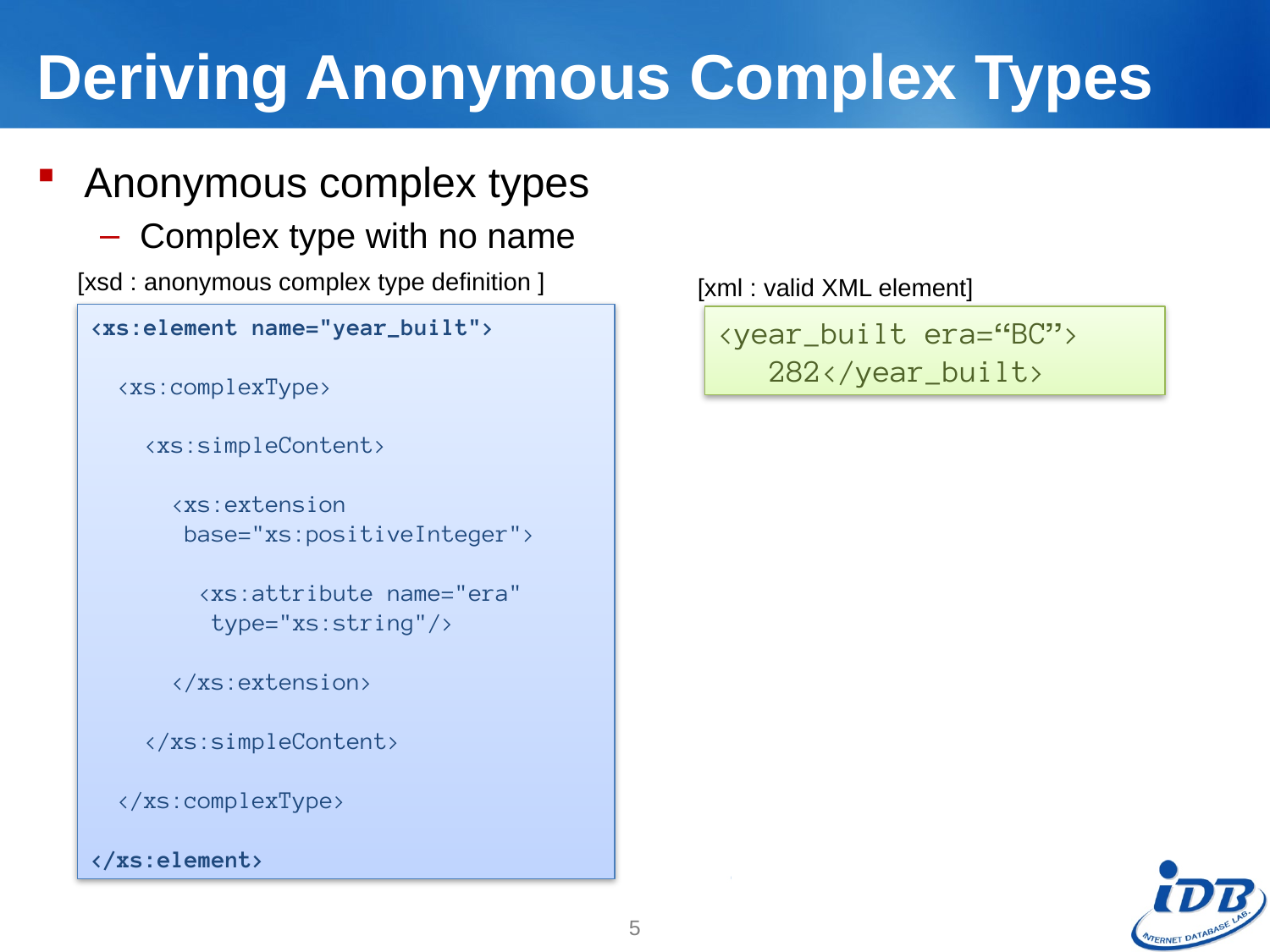

# Deriving Anonymous Complex Types
Anonymous complex types
Complex type with no name

[xsd : anonymous complex type definition ]
[xml : valid XML element]
<xs:element name="year_built">

  <xs:complexType>

    <xs:simpleContent>

      <xs:extension
       base="xs:positiveInteger">

        <xs:attribute name="era"
         type="xs:string"/>

      </xs:extension>

    </xs:simpleContent>

  </xs:complexType>

</xs:element>
<year_built era=“BC”>
   282</year_built>
5